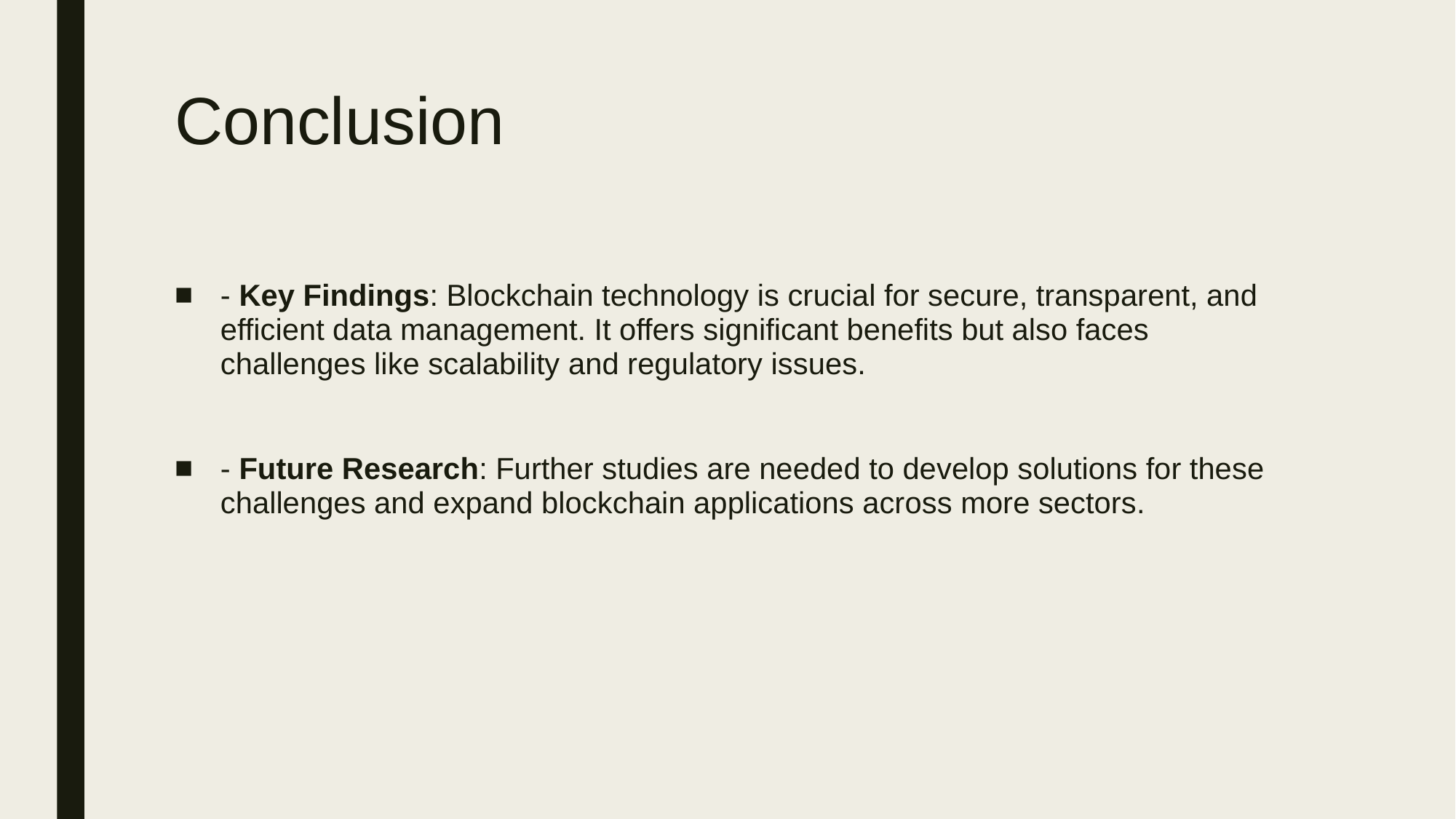

# Conclusion
- Key Findings: Blockchain technology is crucial for secure, transparent, and efficient data management. It offers significant benefits but also faces challenges like scalability and regulatory issues.

- Future Research: Further studies are needed to develop solutions for these challenges and expand blockchain applications across more sectors.